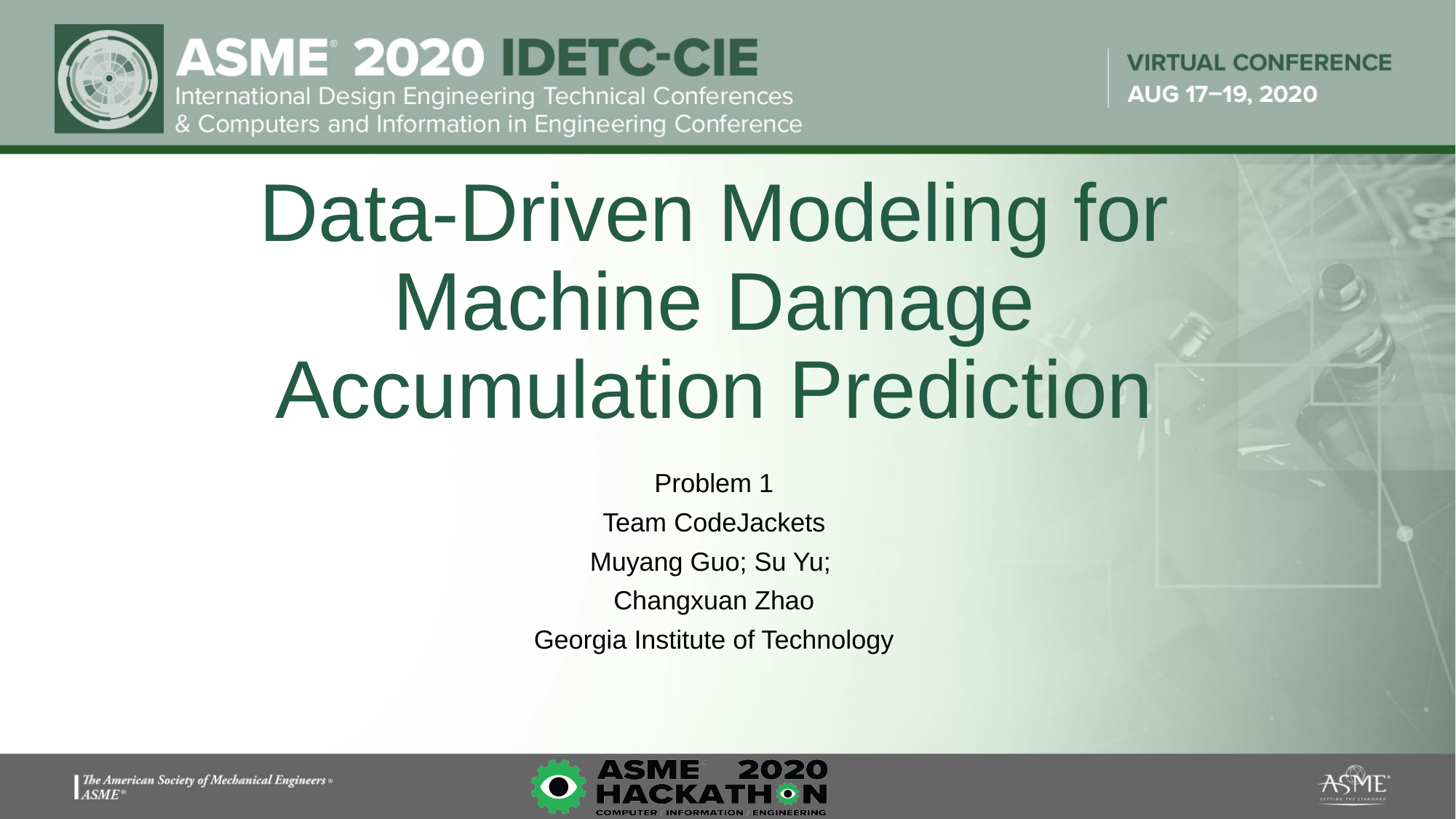

# Data-Driven Modeling for Machine Damage Accumulation Prediction
Problem 1
Team CodeJackets
Muyang Guo; Su Yu;
Changxuan Zhao
Georgia Institute of Technology